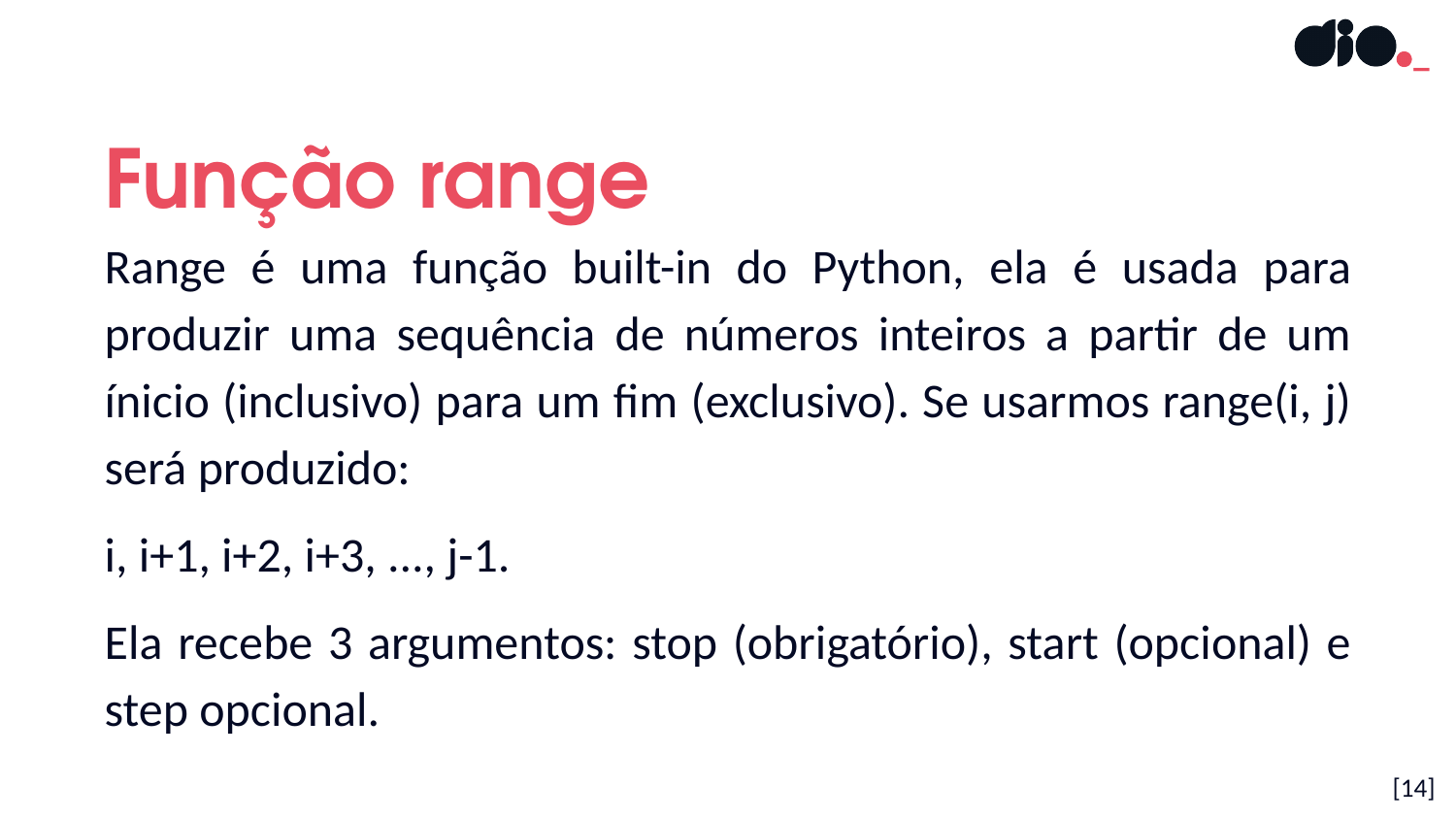

Função range
Range é uma função built-in do Python, ela é usada para produzir uma sequência de números inteiros a partir de um ínicio (inclusivo) para um fim (exclusivo). Se usarmos range(i, j) será produzido:
i, i+1, i+2, i+3, ..., j-1.
Ela recebe 3 argumentos: stop (obrigatório), start (opcional) e step opcional.
[14]